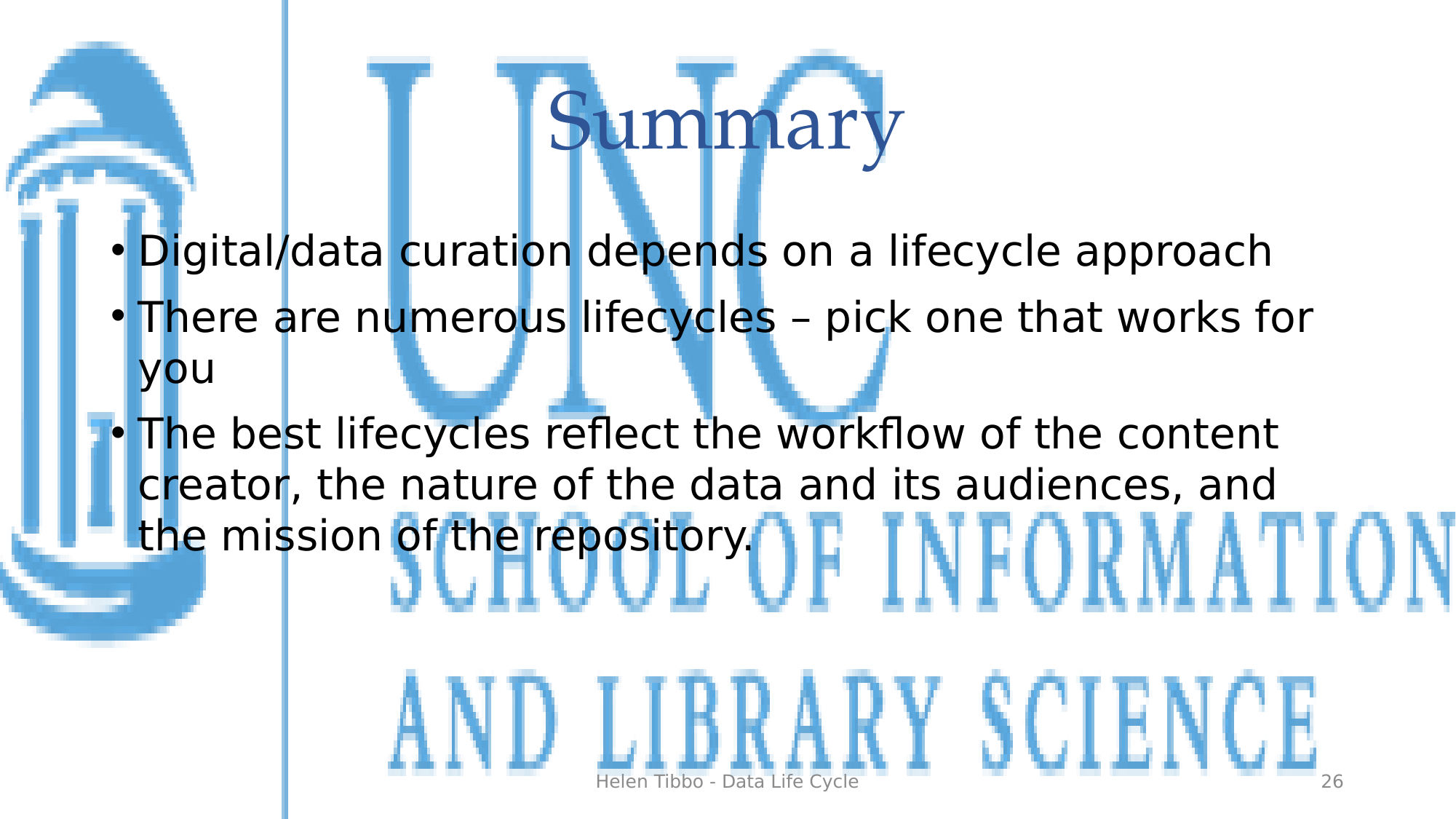

# Summary
Digital/data curation depends on a lifecycle approach
There are numerous lifecycles – pick one that works for you
The best lifecycles reflect the workflow of the content creator, the nature of the data and its audiences, and the mission of the repository.
Helen Tibbo - Data Life Cycle
26